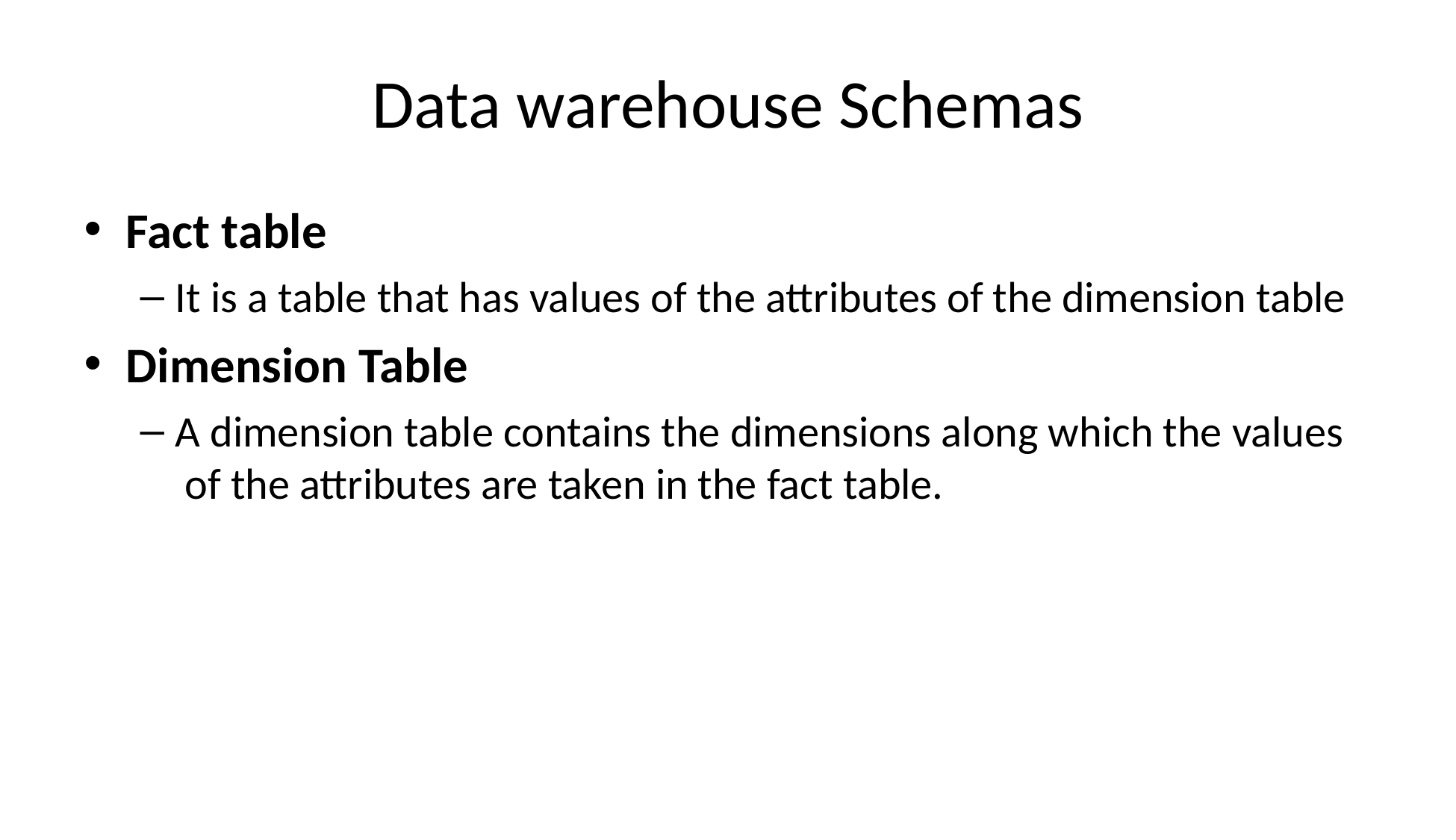

# Data warehouse Schemas
Fact table
It is a table that has values of the attributes of the dimension table
Dimension Table
A dimension table contains the dimensions along which the values  of the attributes are taken in the fact table.